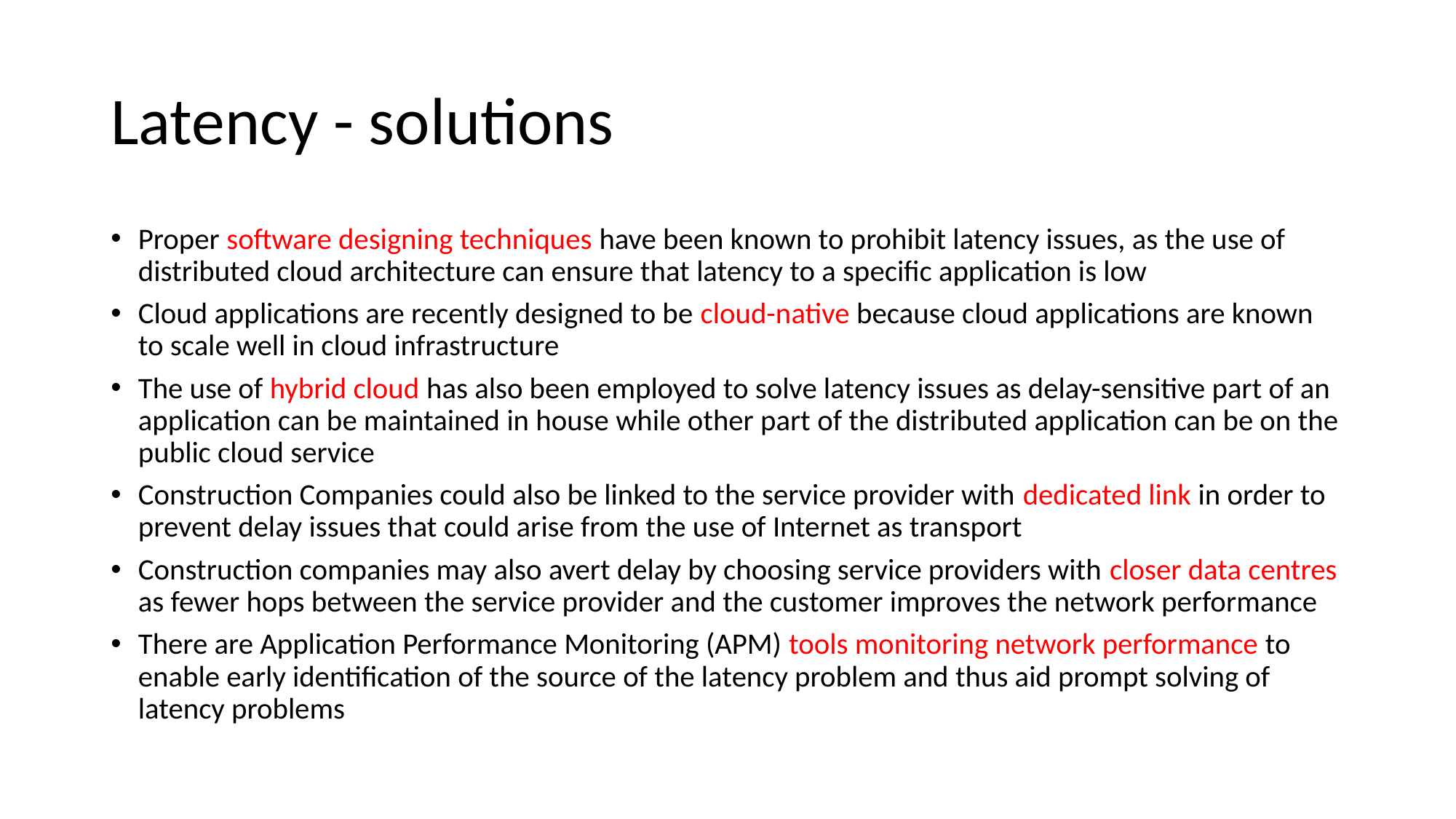

# Latency - solutions
Proper software designing techniques have been known to prohibit latency issues, as the use of distributed cloud architecture can ensure that latency to a specific application is low
Cloud applications are recently designed to be cloud-native because cloud applications are known to scale well in cloud infrastructure
The use of hybrid cloud has also been employed to solve latency issues as delay-sensitive part of an application can be maintained in house while other part of the distributed application can be on the public cloud service
Construction Companies could also be linked to the service provider with dedicated link in order to prevent delay issues that could arise from the use of Internet as transport
Construction companies may also avert delay by choosing service providers with closer data centres as fewer hops between the service provider and the customer improves the network performance
There are Application Performance Monitoring (APM) tools monitoring network performance to enable early identification of the source of the latency problem and thus aid prompt solving of latency problems